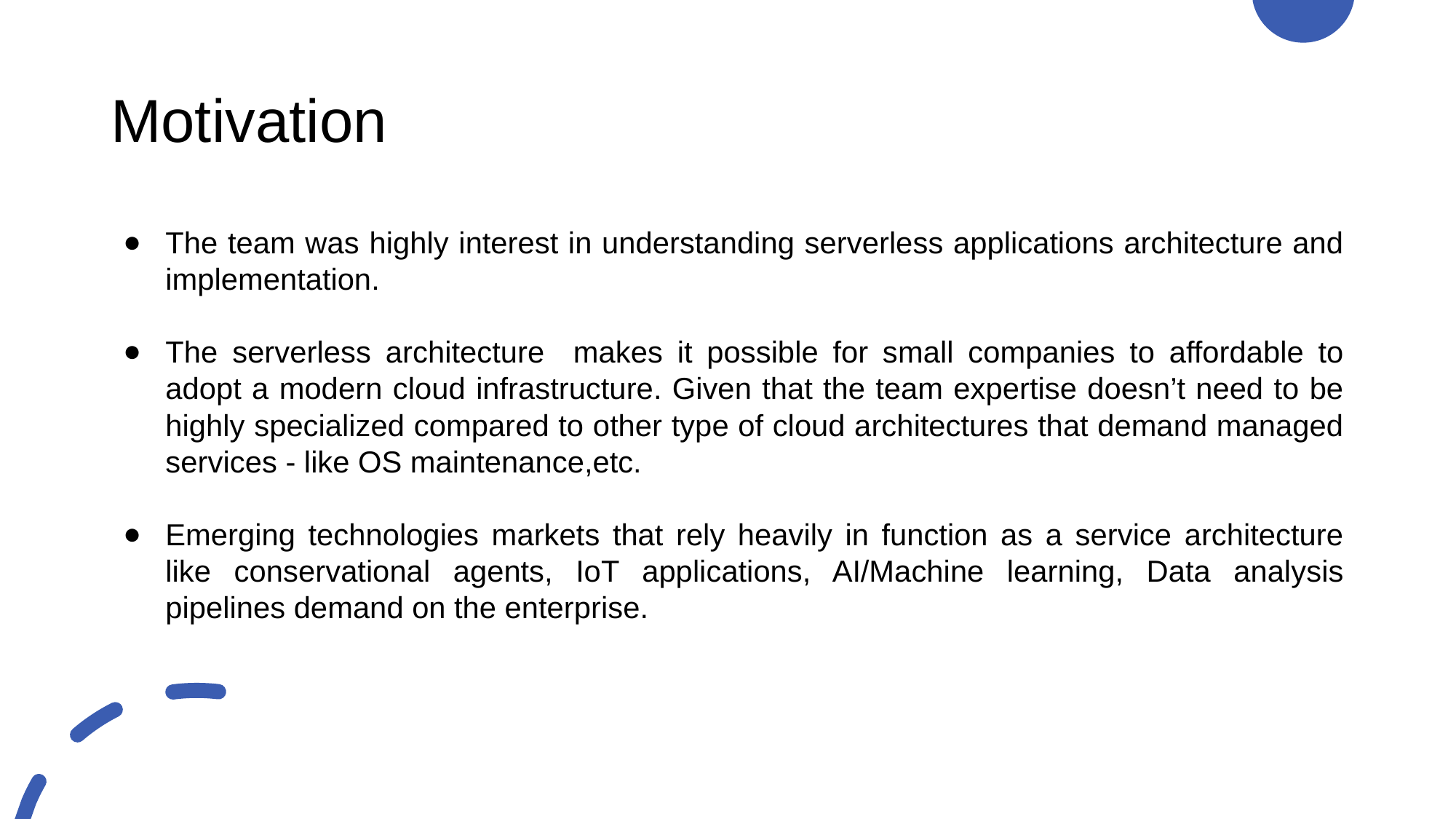

# Motivation
The team was highly interest in understanding serverless applications architecture and implementation.

The serverless architecture  makes it possible for small companies to affordable to adopt a modern cloud infrastructure. Given that the team expertise doesn’t need to be highly specialized compared to other type of cloud architectures that demand managed services - like OS maintenance,etc.

Emerging technologies markets that rely heavily in function as a service architecture like conservational agents, IoT applications, AI/Machine learning, Data analysis pipelines demand on the enterprise.